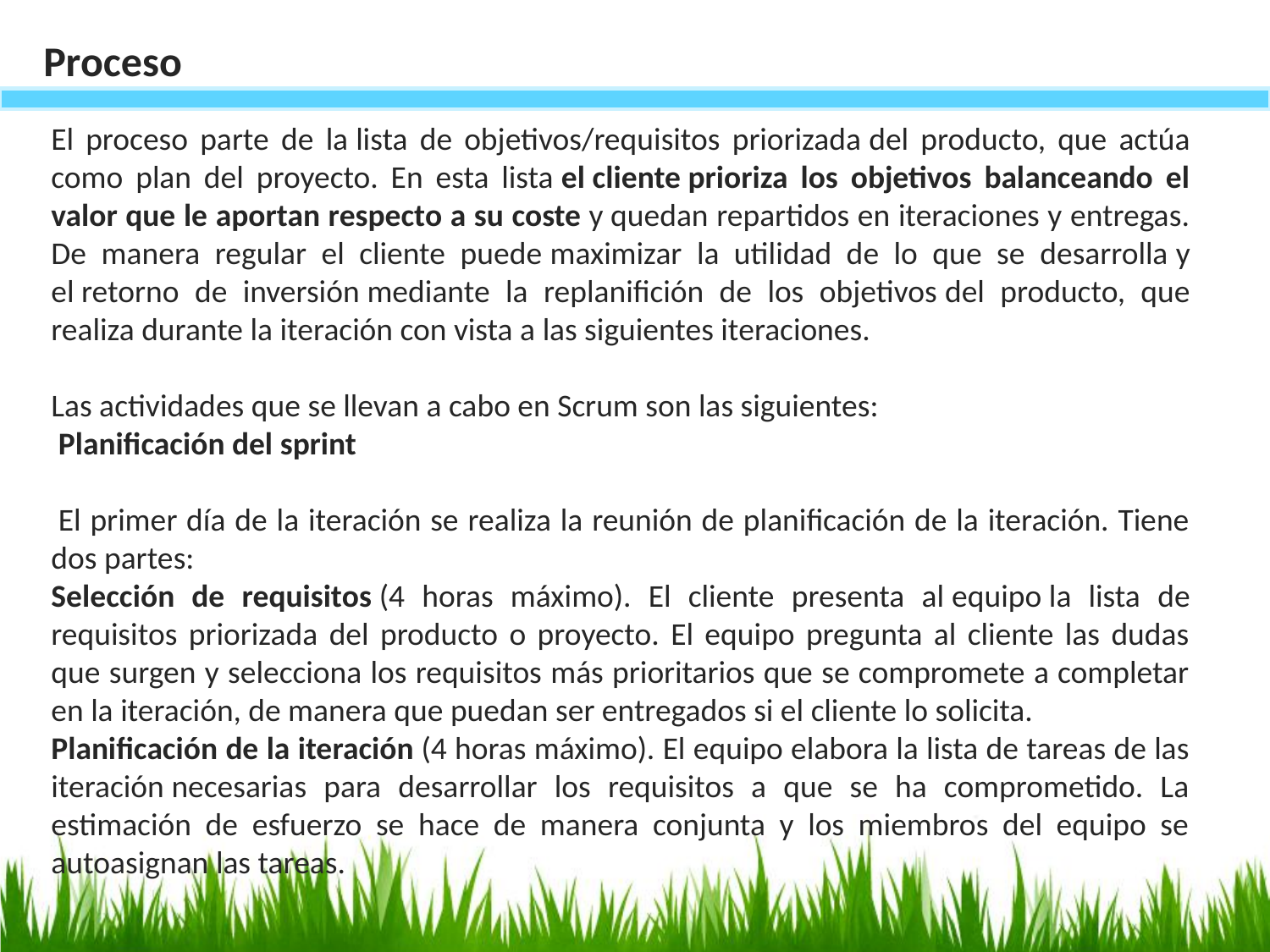

Proceso

El proceso parte de la lista de objetivos/requisitos priorizada del producto, que actúa como plan del proyecto. En esta lista el cliente prioriza los objetivos balanceando el valor que le aportan respecto a su coste y quedan repartidos en iteraciones y entregas. De manera regular el cliente puede maximizar la utilidad de lo que se desarrolla y el retorno de inversión mediante la replanifición de los objetivos del producto, que realiza durante la iteración con vista a las siguientes iteraciones.

Las actividades que se llevan a cabo en Scrum son las siguientes:
 Planificación del sprint

 El primer día de la iteración se realiza la reunión de planificación de la iteración. Tiene dos partes:
Selección de requisitos (4 horas máximo). El cliente presenta al equipo la lista de requisitos priorizada del producto o proyecto. El equipo pregunta al cliente las dudas que surgen y selecciona los requisitos más prioritarios que se compromete a completar en la iteración, de manera que puedan ser entregados si el cliente lo solicita.
Planificación de la iteración (4 horas máximo). El equipo elabora la lista de tareas de las iteración necesarias para desarrollar los requisitos a que se ha comprometido. La estimación de esfuerzo se hace de manera conjunta y los miembros del equipo se autoasignan las tareas.